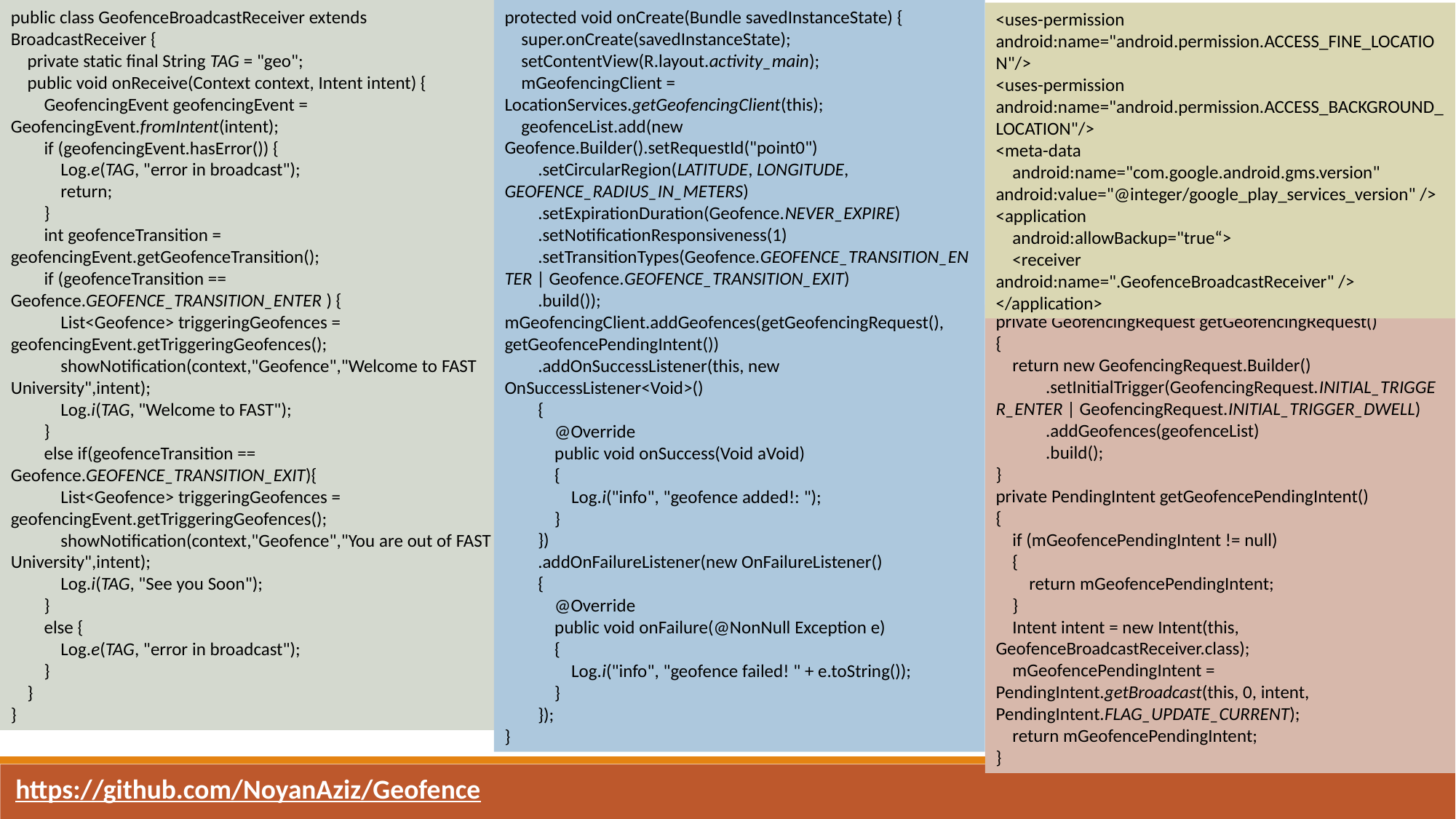

public class GeofenceBroadcastReceiver extends BroadcastReceiver {
    private static final String TAG = "geo";
    public void onReceive(Context context, Intent intent) {
        GeofencingEvent geofencingEvent = GeofencingEvent.fromIntent(intent);
        if (geofencingEvent.hasError()) {
            Log.e(TAG, "error in broadcast");
            return;
        }
        int geofenceTransition = geofencingEvent.getGeofenceTransition();
        if (geofenceTransition == Geofence.GEOFENCE_TRANSITION_ENTER ) {
            List<Geofence> triggeringGeofences = geofencingEvent.getTriggeringGeofences();
            showNotification(context,"Geofence","Welcome to FAST University",intent);
            Log.i(TAG, "Welcome to FAST");
        }
        else if(geofenceTransition == Geofence.GEOFENCE_TRANSITION_EXIT){
            List<Geofence> triggeringGeofences = geofencingEvent.getTriggeringGeofences();
            showNotification(context,"Geofence","You are out of FAST University",intent);
            Log.i(TAG, "See you Soon");
        }
        else {
            Log.e(TAG, "error in broadcast");
        }
    }
}
protected void onCreate(Bundle savedInstanceState) {
    super.onCreate(savedInstanceState);
    setContentView(R.layout.activity_main);
    mGeofencingClient = LocationServices.getGeofencingClient(this);
    geofenceList.add(new Geofence.Builder().setRequestId("point0")
        .setCircularRegion(LATITUDE, LONGITUDE,    GEOFENCE_RADIUS_IN_METERS)
        .setExpirationDuration(Geofence.NEVER_EXPIRE)
        .setNotificationResponsiveness(1)
        .setTransitionTypes(Geofence.GEOFENCE_TRANSITION_ENTER | Geofence.GEOFENCE_TRANSITION_EXIT)
        .build());
mGeofencingClient.addGeofences(getGeofencingRequest(), getGeofencePendingIntent())
        .addOnSuccessListener(this, new OnSuccessListener<Void>()
        {
            @Override
            public void onSuccess(Void aVoid)
            {
                Log.i("info", "geofence added!: ");
            }
        })
        .addOnFailureListener(new OnFailureListener()
        {
            @Override
            public void onFailure(@NonNull Exception e)
            {
                Log.i("info", "geofence failed! " + e.toString());
            }
        });
}
<uses-permission android:name="android.permission.ACCESS_FINE_LOCATION"/>
<uses-permission android:name="android.permission.ACCESS_BACKGROUND_LOCATION"/>
<meta-data
    android:name="com.google.android.gms.version"
android:value="@integer/google_play_services_version" />
<application
    android:allowBackup="true“>
    <receiver android:name=".GeofenceBroadcastReceiver" />
</application>
private GeofencingRequest getGeofencingRequest()
{
    return new GeofencingRequest.Builder()
            .setInitialTrigger(GeofencingRequest.INITIAL_TRIGGER_ENTER | GeofencingRequest.INITIAL_TRIGGER_DWELL)
            .addGeofences(geofenceList)
            .build();
}
private PendingIntent getGeofencePendingIntent()
{
    if (mGeofencePendingIntent != null)
    {
        return mGeofencePendingIntent;
    }
    Intent intent = new Intent(this, GeofenceBroadcastReceiver.class);
    mGeofencePendingIntent = PendingIntent.getBroadcast(this, 0, intent, PendingIntent.FLAG_UPDATE_CURRENT);
    return mGeofencePendingIntent;
}
https://github.com/NoyanAziz/Geofence